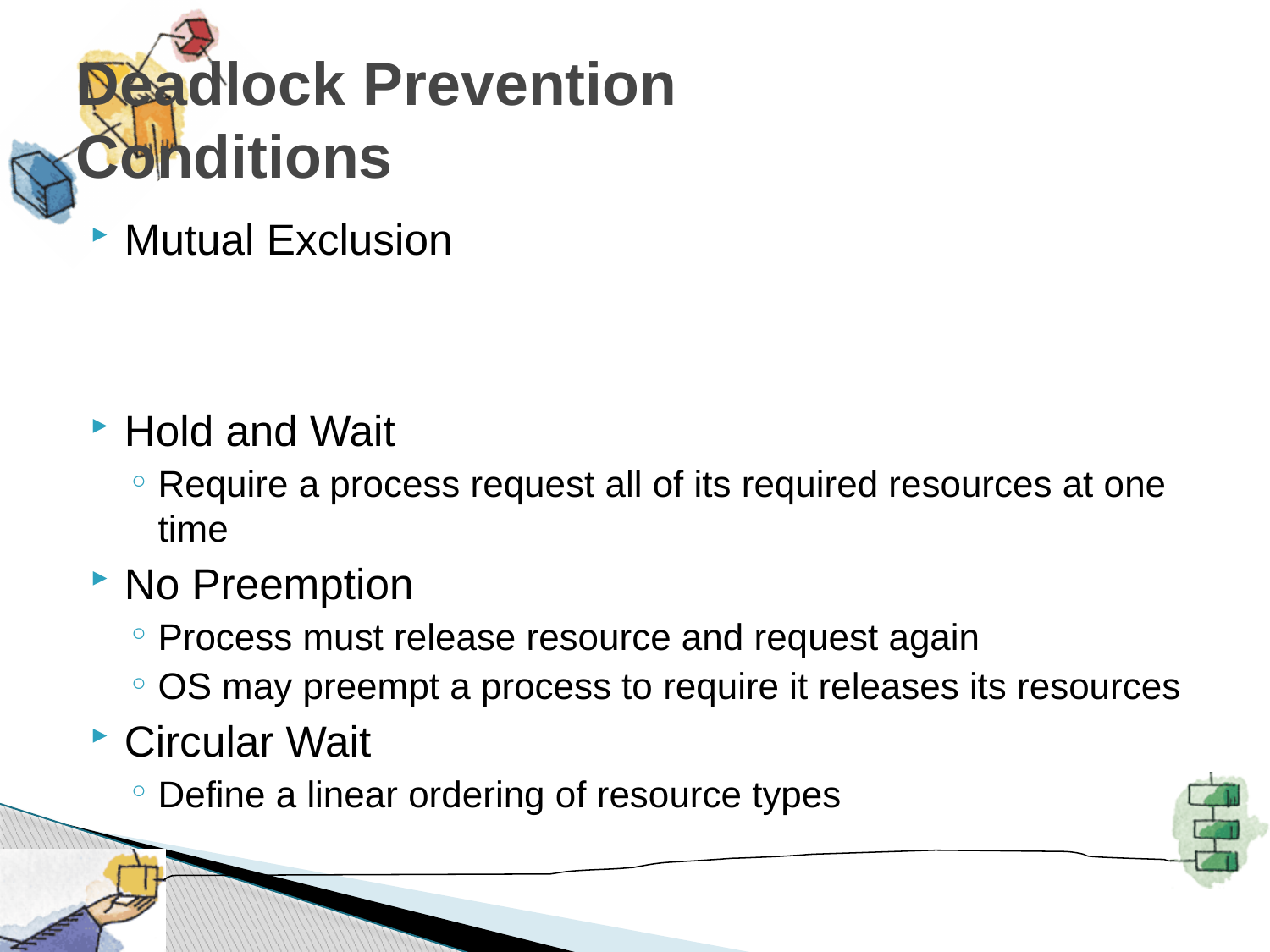

# Deadlock Prevention Conditions
Mutual Exclusion

Hold and Wait
Require a process request all of its required resources at one time
No Preemption
Process must release resource and request again
OS may preempt a process to require it releases its resources
Circular Wait
Define a linear ordering of resource types